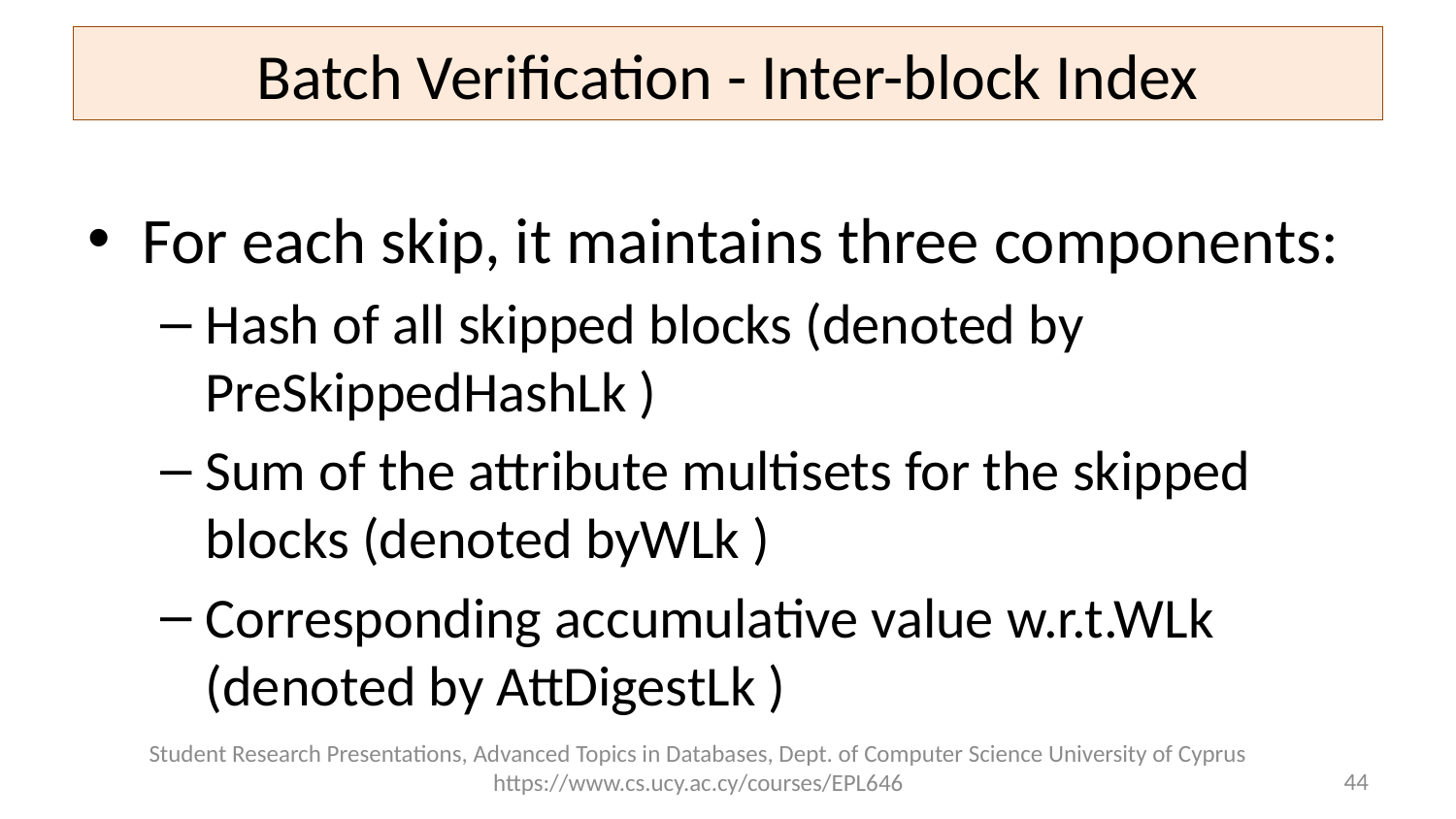

# Batch Verification - Inter-block Index
For each skip, it maintains three components:
Hash of all skipped blocks (denoted by PreSkippedHashLk )
Sum of the attribute multisets for the skipped blocks (denoted byWLk )
Corresponding accumulative value w.r.t.WLk (denoted by AttDigestLk )
Student Research Presentations, Advanced Topics in Databases, Dept. of Computer Science University of Cyprus https://www.cs.ucy.ac.cy/courses/EPL646
44